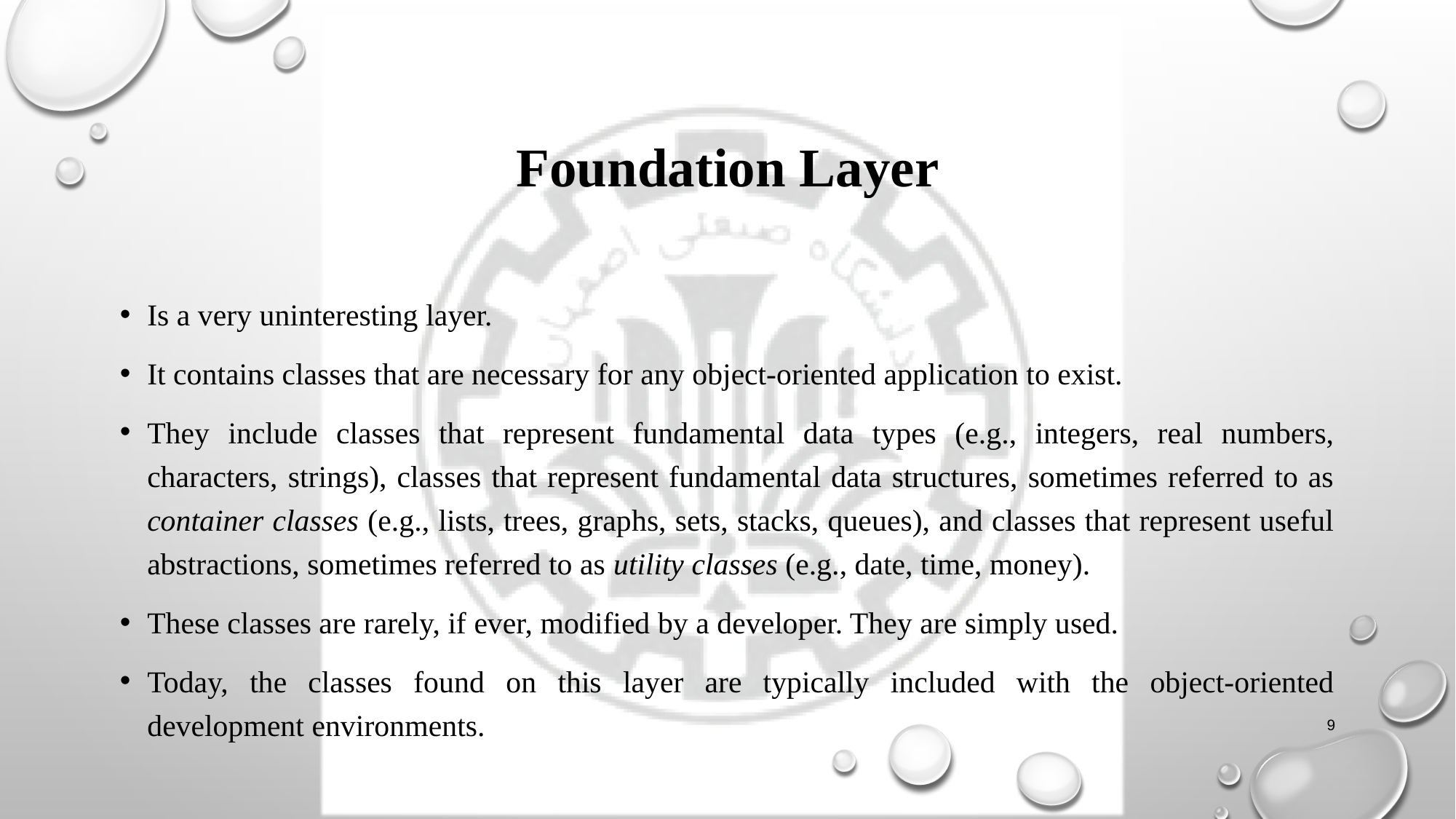

# Foundation Layer
Is a very uninteresting layer.
It contains classes that are necessary for any object-oriented application to exist.
They include classes that represent fundamental data types (e.g., integers, real numbers, characters, strings), classes that represent fundamental data structures, sometimes referred to as container classes (e.g., lists, trees, graphs, sets, stacks, queues), and classes that represent useful abstractions, sometimes referred to as utility classes (e.g., date, time, money).
These classes are rarely, if ever, modified by a developer. They are simply used.
Today, the classes found on this layer are typically included with the object-oriented development environments.
9